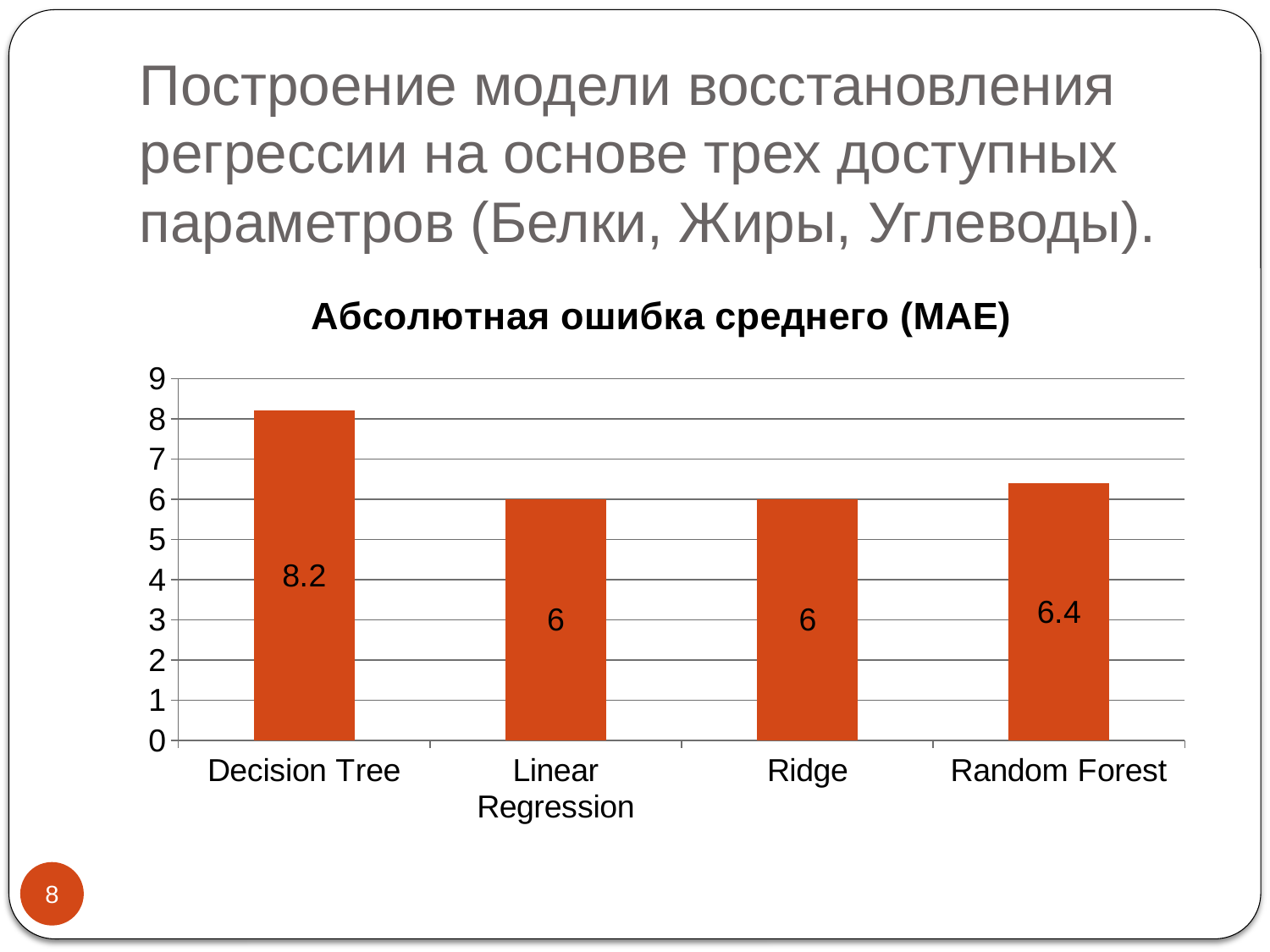

# Построение модели восстановления регрессии на основе трех доступных параметров (Белки, Жиры, Углеводы).

### Chart: Абсолютная ошибка среднего (MAE)

| Category | Ряд 1 |
|---|---|
| Decision Tree | 8.2 |
| Linear Regression | 6.0 |
| Ridge | 6.0 |
| Random Forest | 6.4 |
8